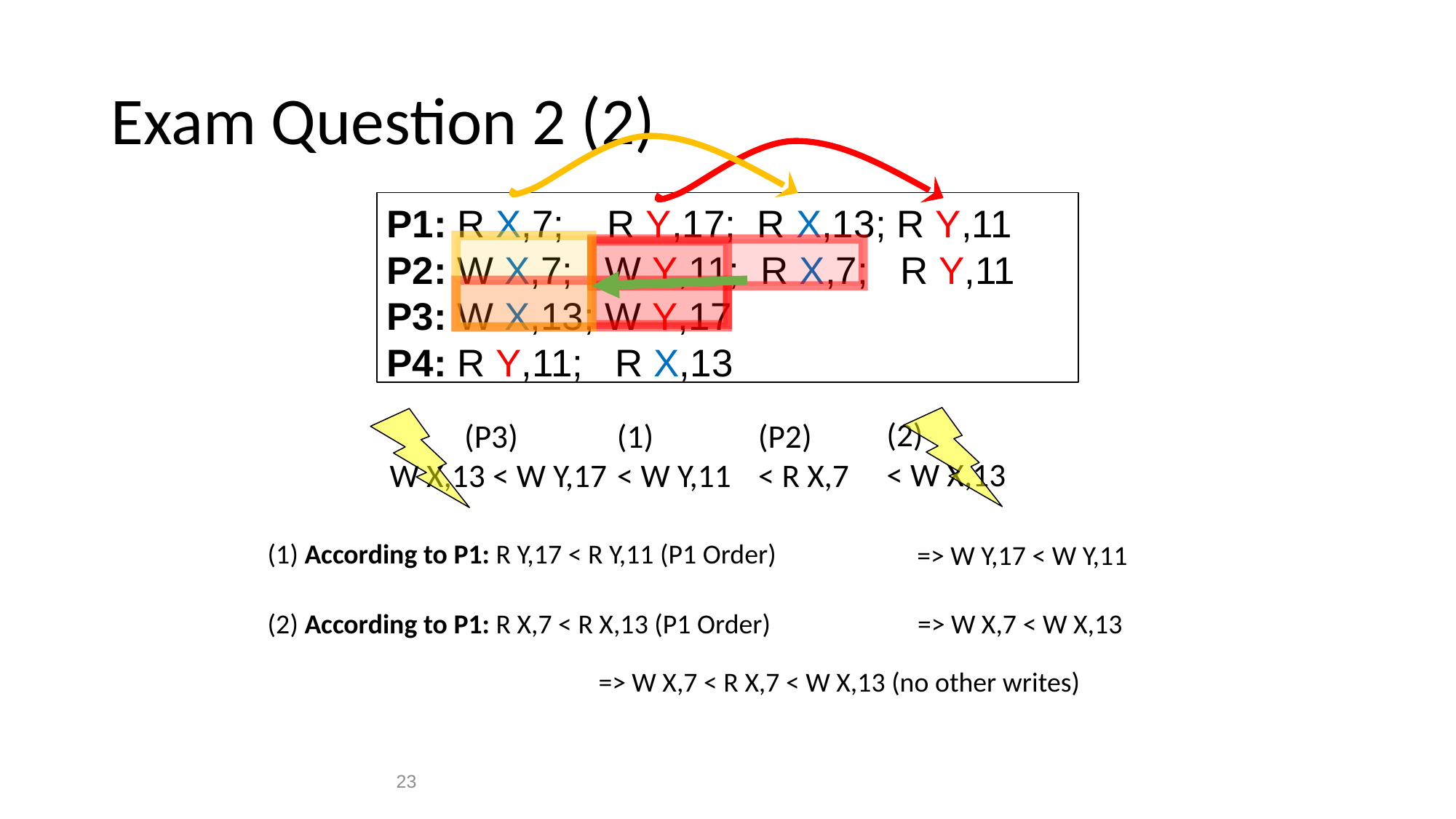

# Exam Question 2 (2)

P1: R X,7;    R Y,17;  R X,13; R Y,11
P2: W X,7;   W Y,11;  R X,7;   R Y,11
P3: W X,13; W Y,17
P4: R Y,11;   R X,13

(2)
< W X,13
          (P3)
W X,13 < W Y,17
(1)
< W Y,11
(P2)
< R X,7
(1) According to P1: R Y,17 < R Y,11 (P1 Order)
=> W Y,17 < W Y,11
=> W X,7 < W X,13
(2) According to P1: R X,7 < R X,13 (P1 Order)
=> W X,7 < R X,7 < W X,13 (no other writes)
23